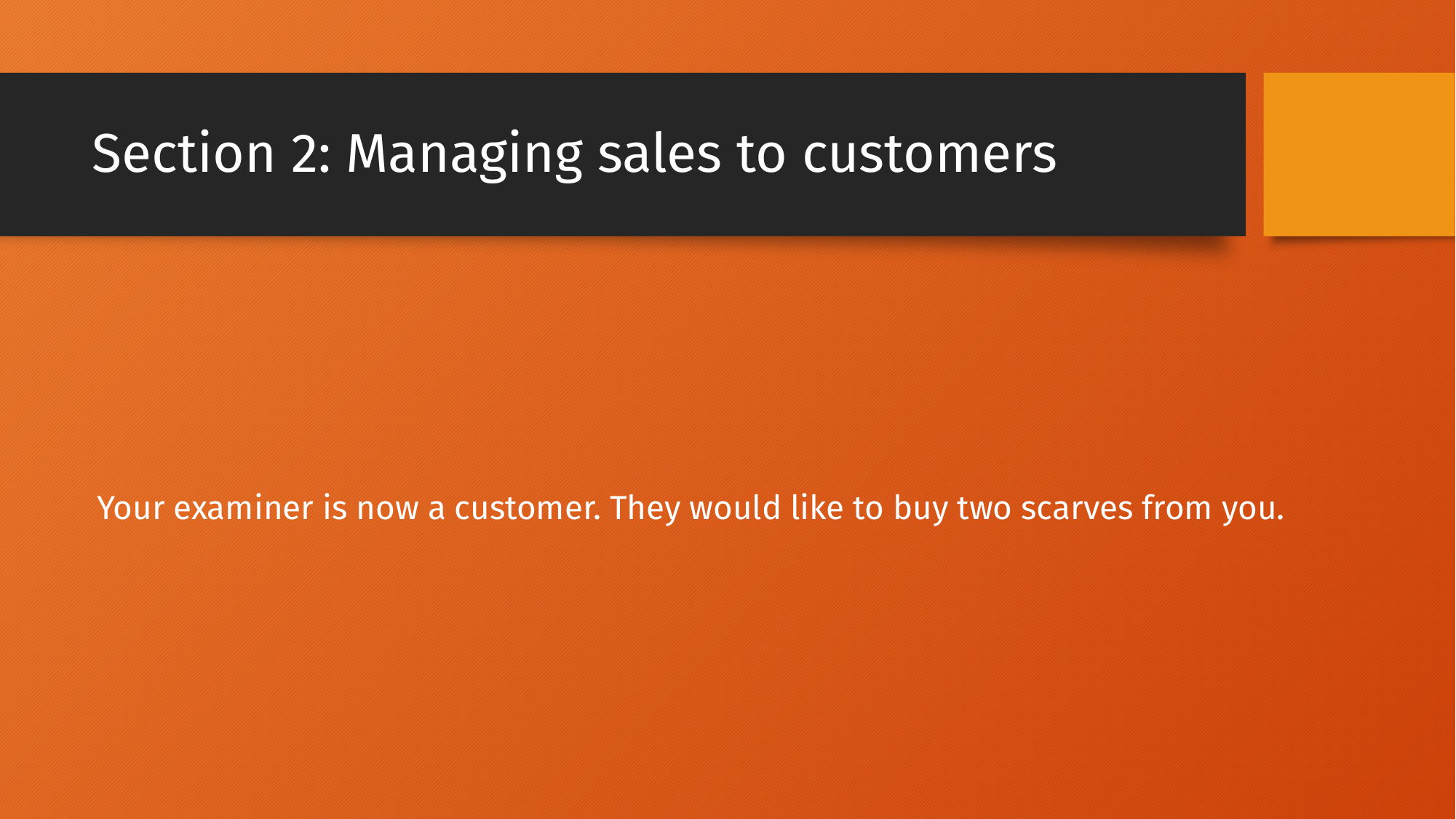

# Section 2: Managing sales to customers

Your examiner is now a customer. They would like to buy two scarves from you.